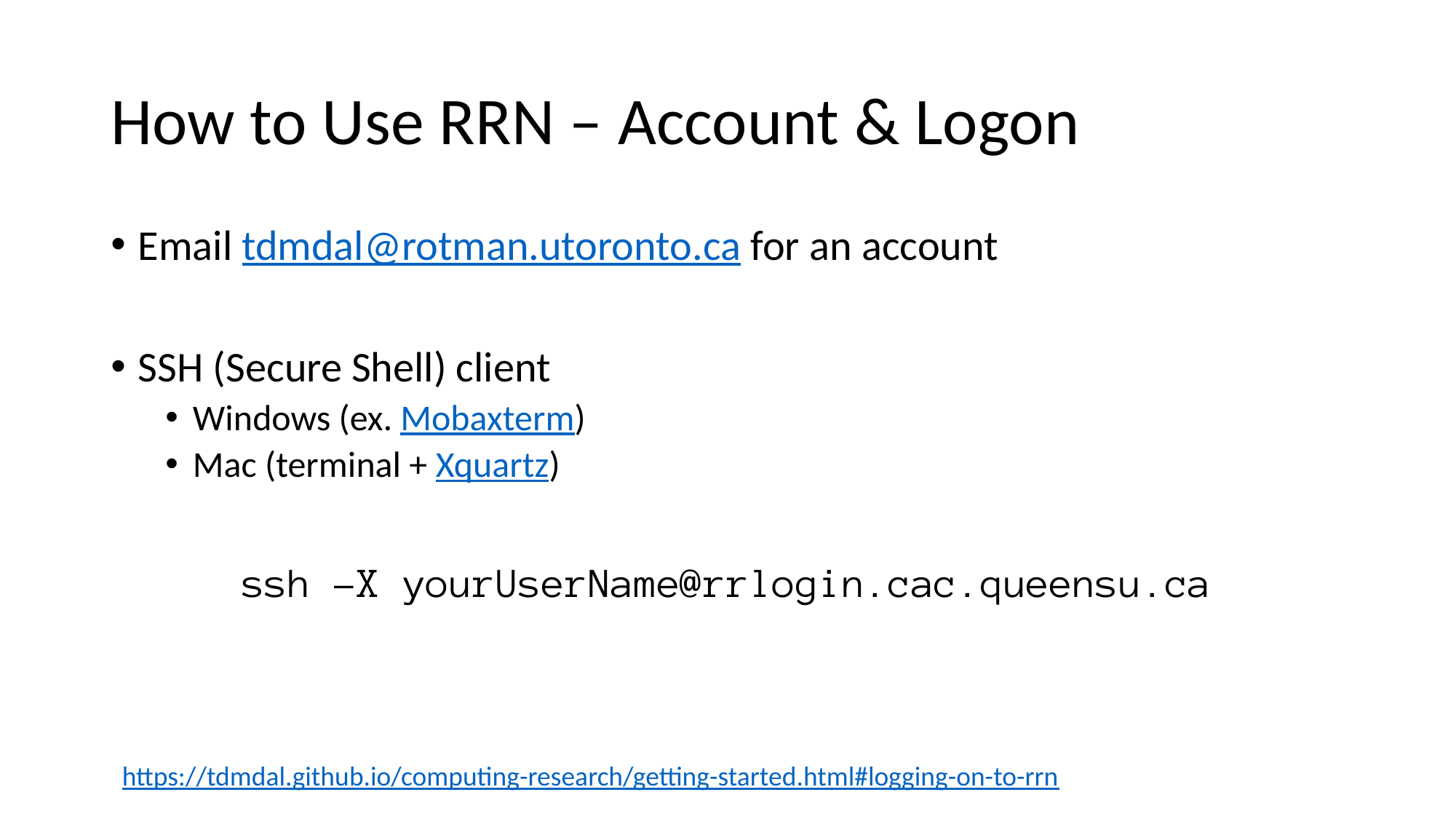

# How to Use RRN – Account & Logon
Email tdmdal@rotman.utoronto.ca for an account

SSH (Secure Shell) client
Windows (ex. Mobaxterm)
Mac (terminal + Xquartz)

ssh -X yourUserName@rrlogin.cac.queensu.ca
https://tdmdal.github.io/computing-research/getting-started.html#logging-on-to-rrn